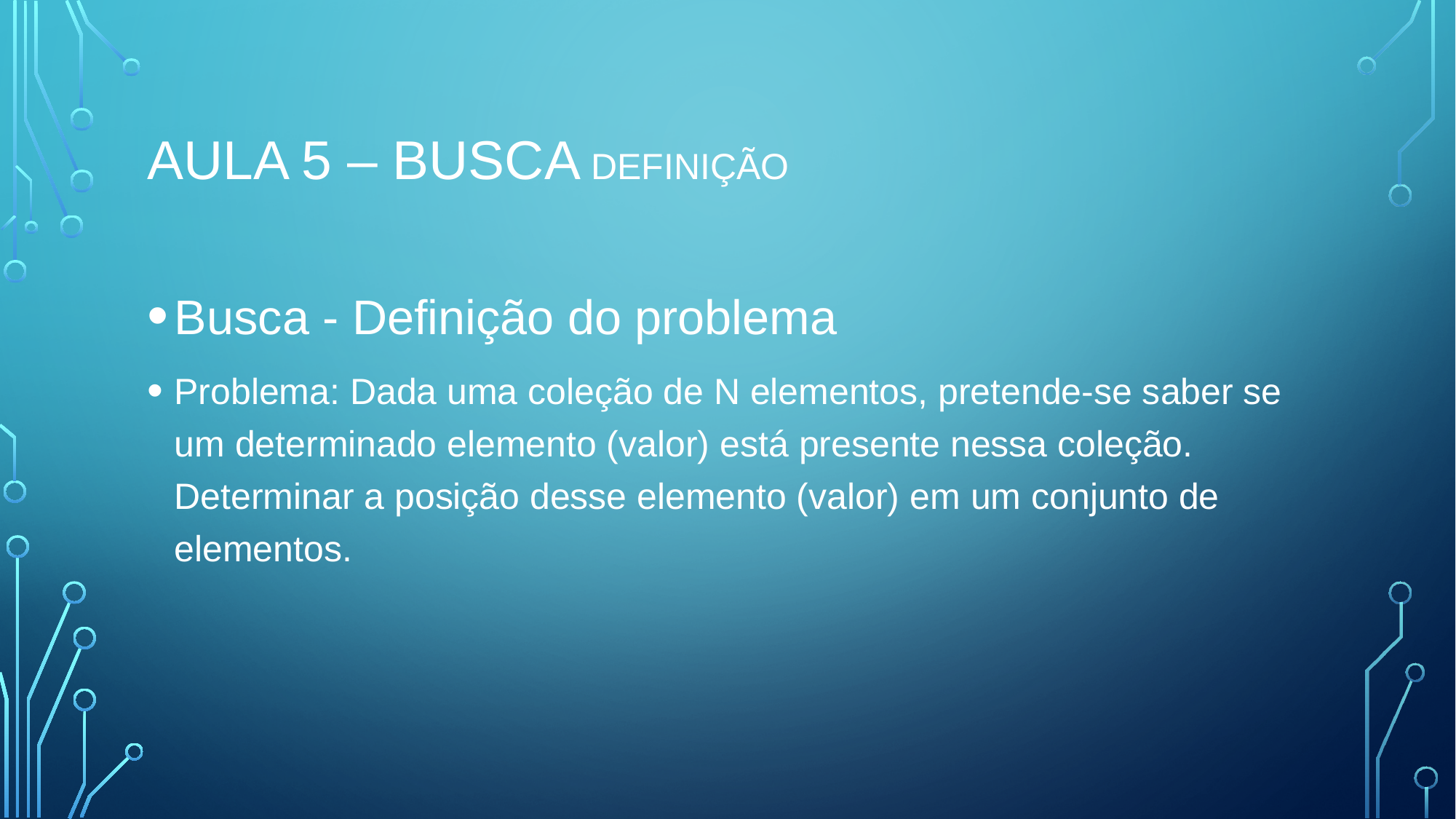

# Aula 5 – Busca Definição
Busca - Definição do problema
Problema: Dada uma coleção de N elementos, pretende-se saber se um determinado elemento (valor) está presente nessa coleção. Determinar a posição desse elemento (valor) em um conjunto de elementos.